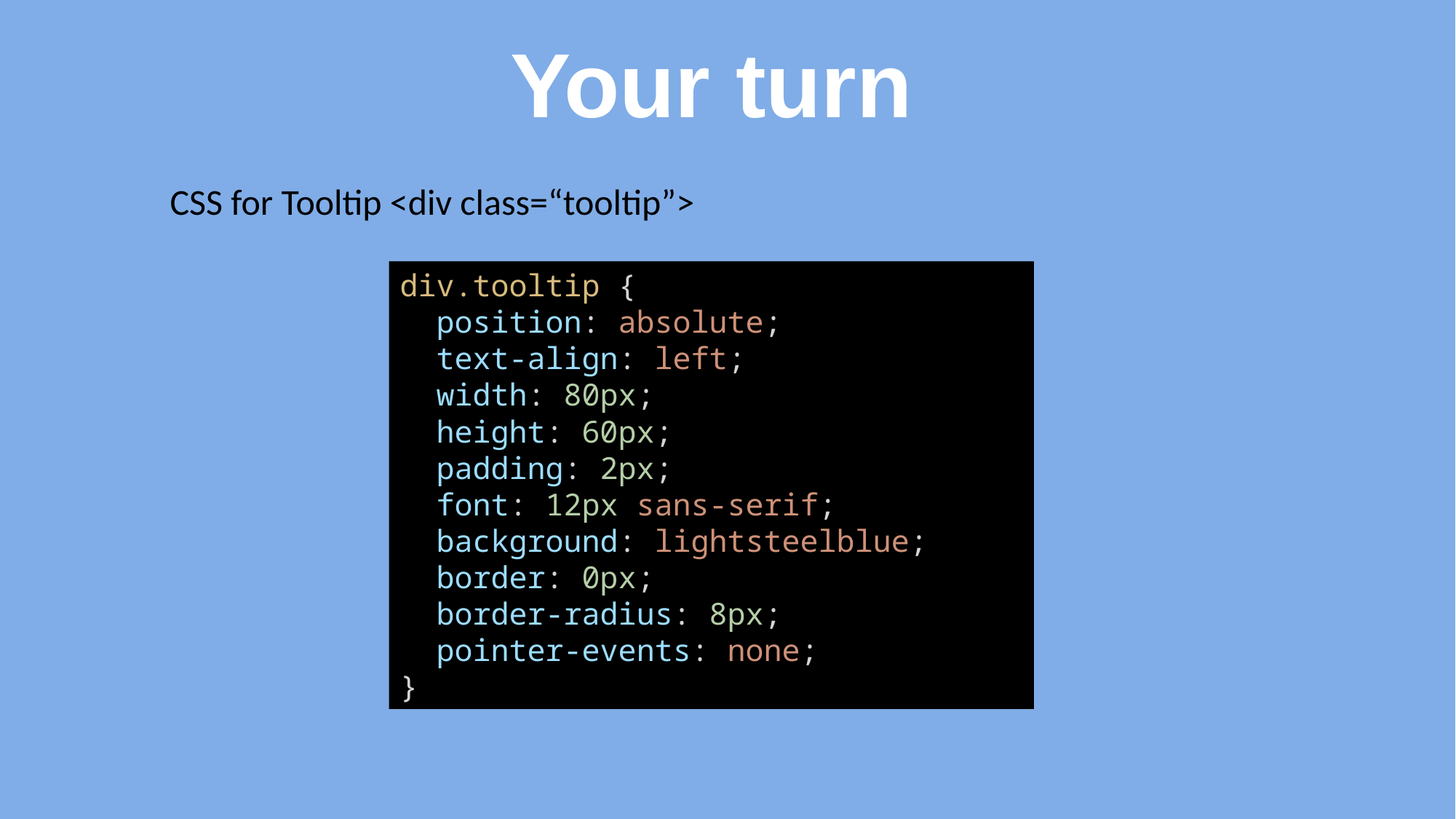

Your turn
CSS for Tooltip <div class=“tooltip”>
div.tooltip {
  position: absolute;
  text-align: left;
  width: 80px;
  height: 60px;
  padding: 2px;
  font: 12px sans-serif;
  background: lightsteelblue;
  border: 0px;
  border-radius: 8px;
  pointer-events: none;
}